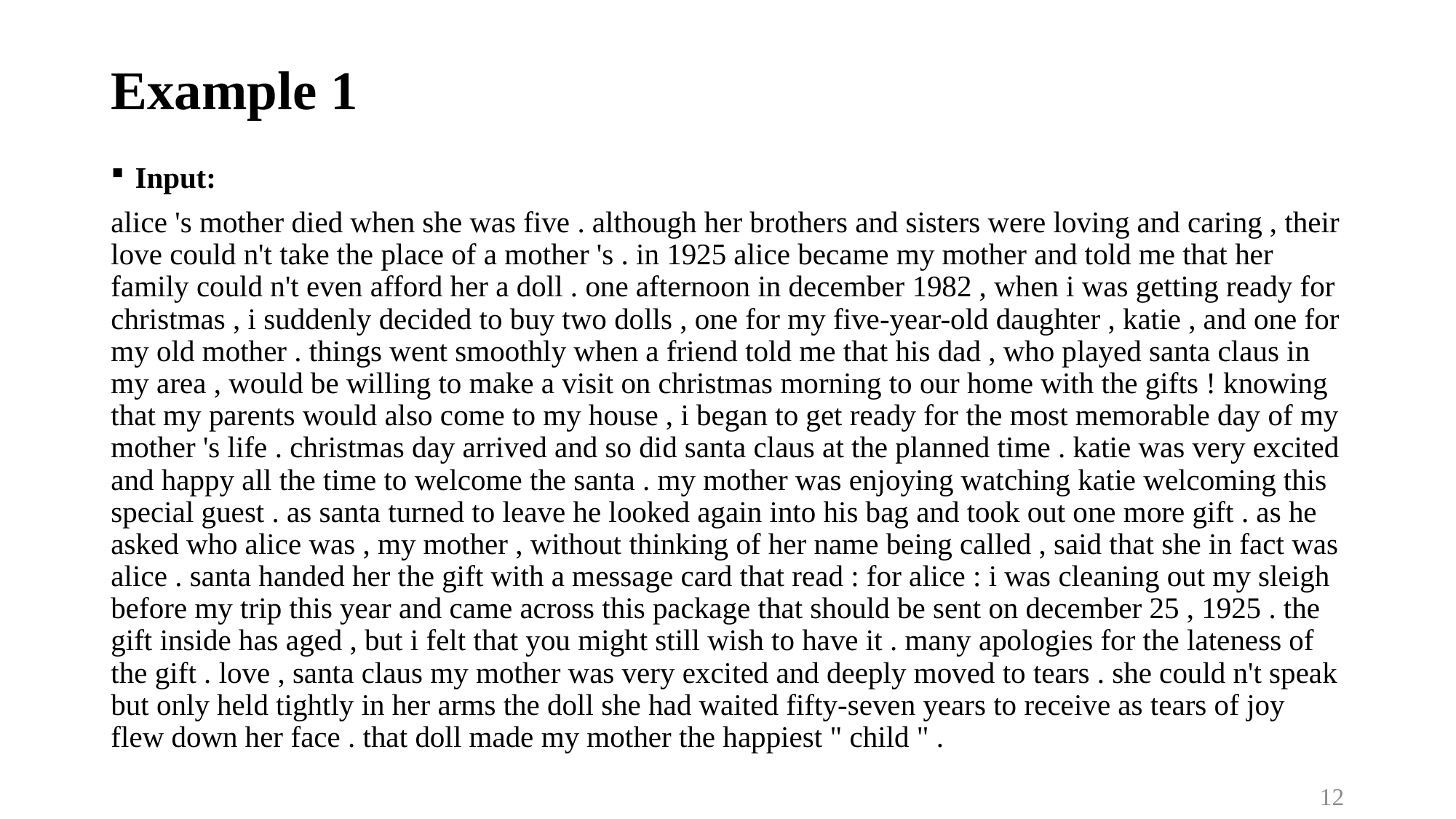

# Example 1
Input:
alice 's mother died when she was five . although her brothers and sisters were loving and caring , their love could n't take the place of a mother 's . in 1925 alice became my mother and told me that her family could n't even afford her a doll . one afternoon in december 1982 , when i was getting ready for christmas , i suddenly decided to buy two dolls , one for my five-year-old daughter , katie , and one for my old mother . things went smoothly when a friend told me that his dad , who played santa claus in my area , would be willing to make a visit on christmas morning to our home with the gifts ! knowing that my parents would also come to my house , i began to get ready for the most memorable day of my mother 's life . christmas day arrived and so did santa claus at the planned time . katie was very excited and happy all the time to welcome the santa . my mother was enjoying watching katie welcoming this special guest . as santa turned to leave he looked again into his bag and took out one more gift . as he asked who alice was , my mother , without thinking of her name being called , said that she in fact was alice . santa handed her the gift with a message card that read : for alice : i was cleaning out my sleigh before my trip this year and came across this package that should be sent on december 25 , 1925 . the gift inside has aged , but i felt that you might still wish to have it . many apologies for the lateness of the gift . love , santa claus my mother was very excited and deeply moved to tears . she could n't speak but only held tightly in her arms the doll she had waited fifty-seven years to receive as tears of joy flew down her face . that doll made my mother the happiest " child " .
12